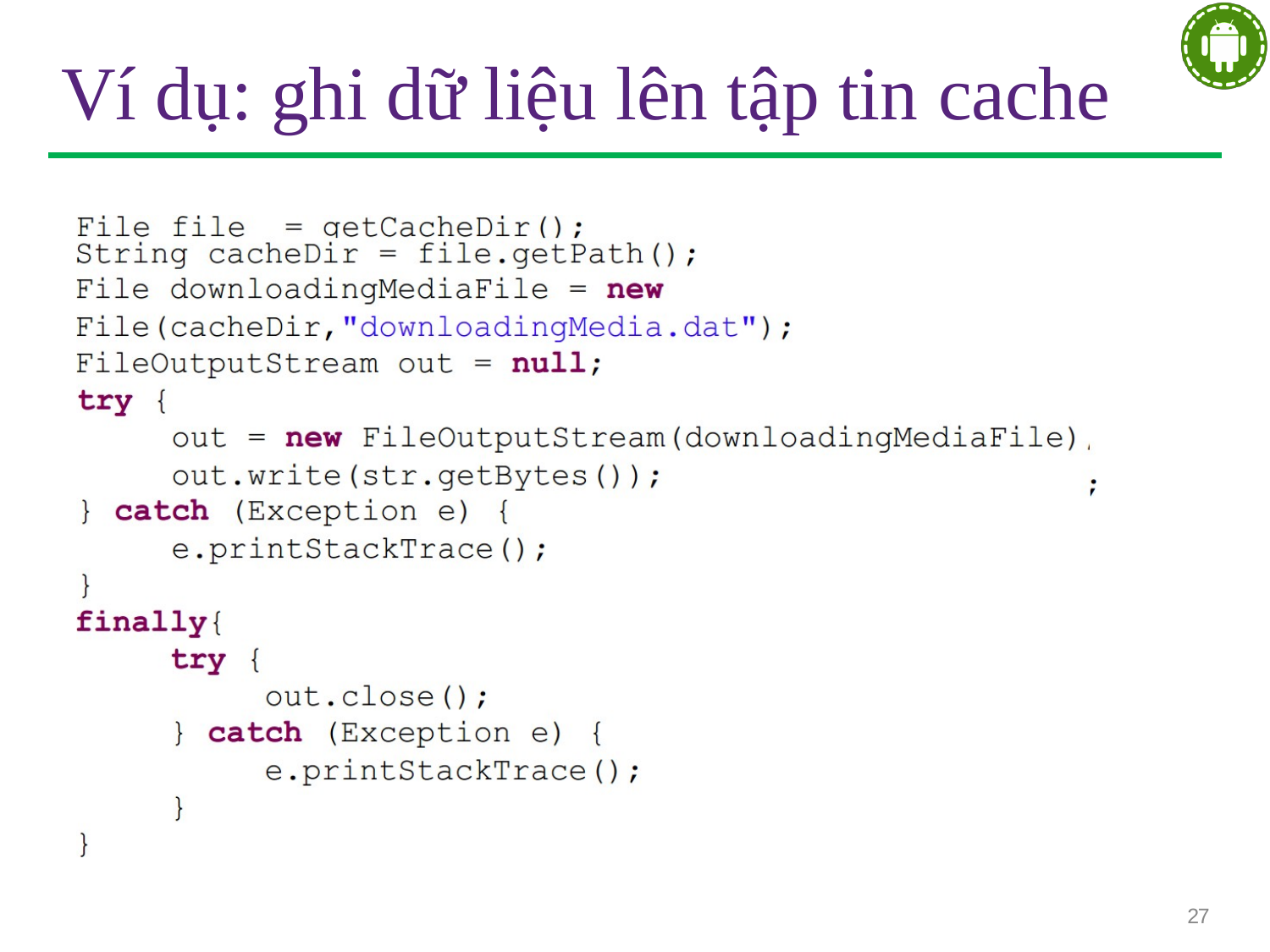

# Ví dụ: ghi dữ liệu lên tập tin cache

27